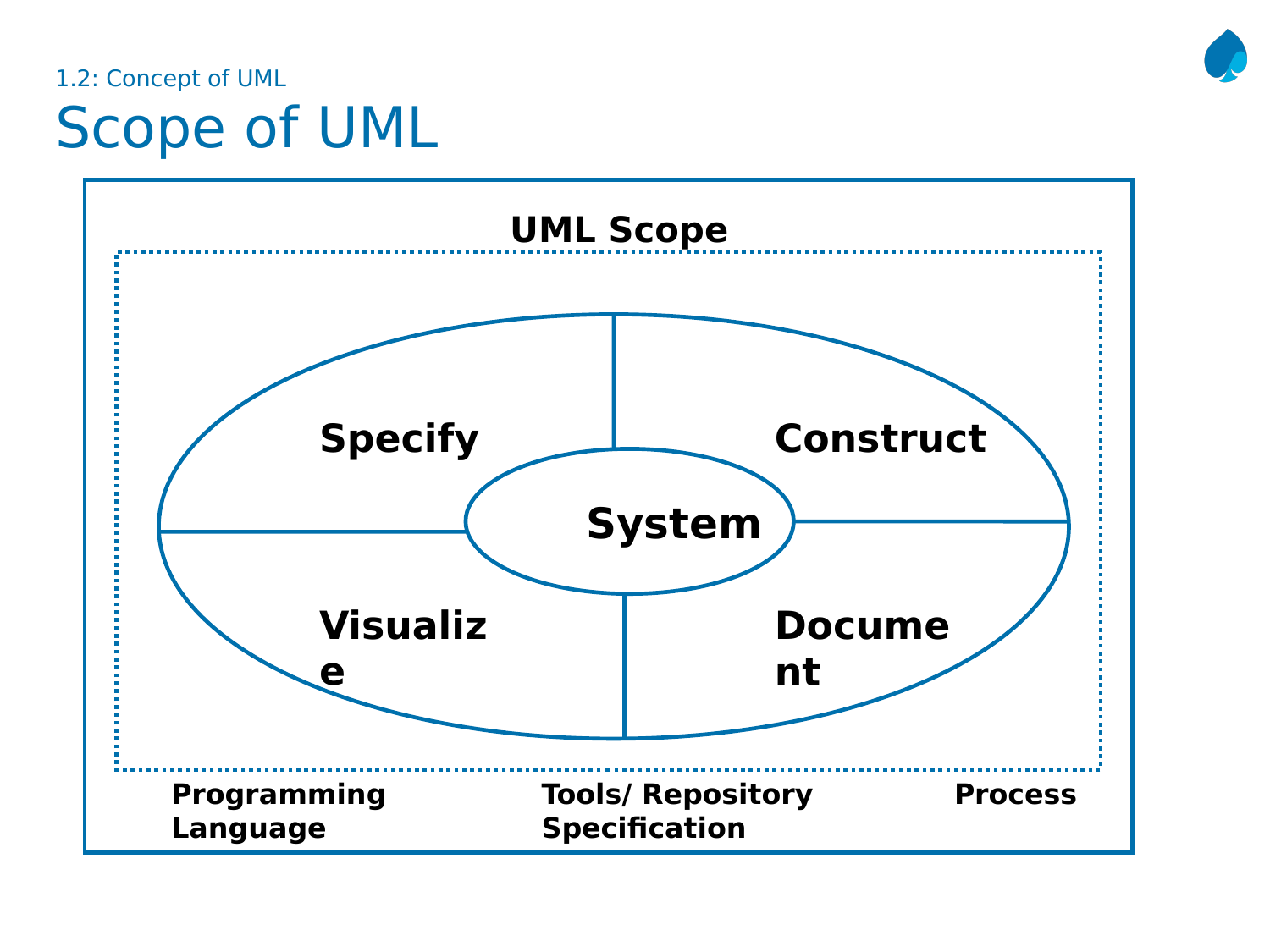

# 1.2: Concept of UML Scope of UML

UML Scope

Specify
Construct
   System
Visualize
Document
Programming Language
Tools/ Repository Specification
Process